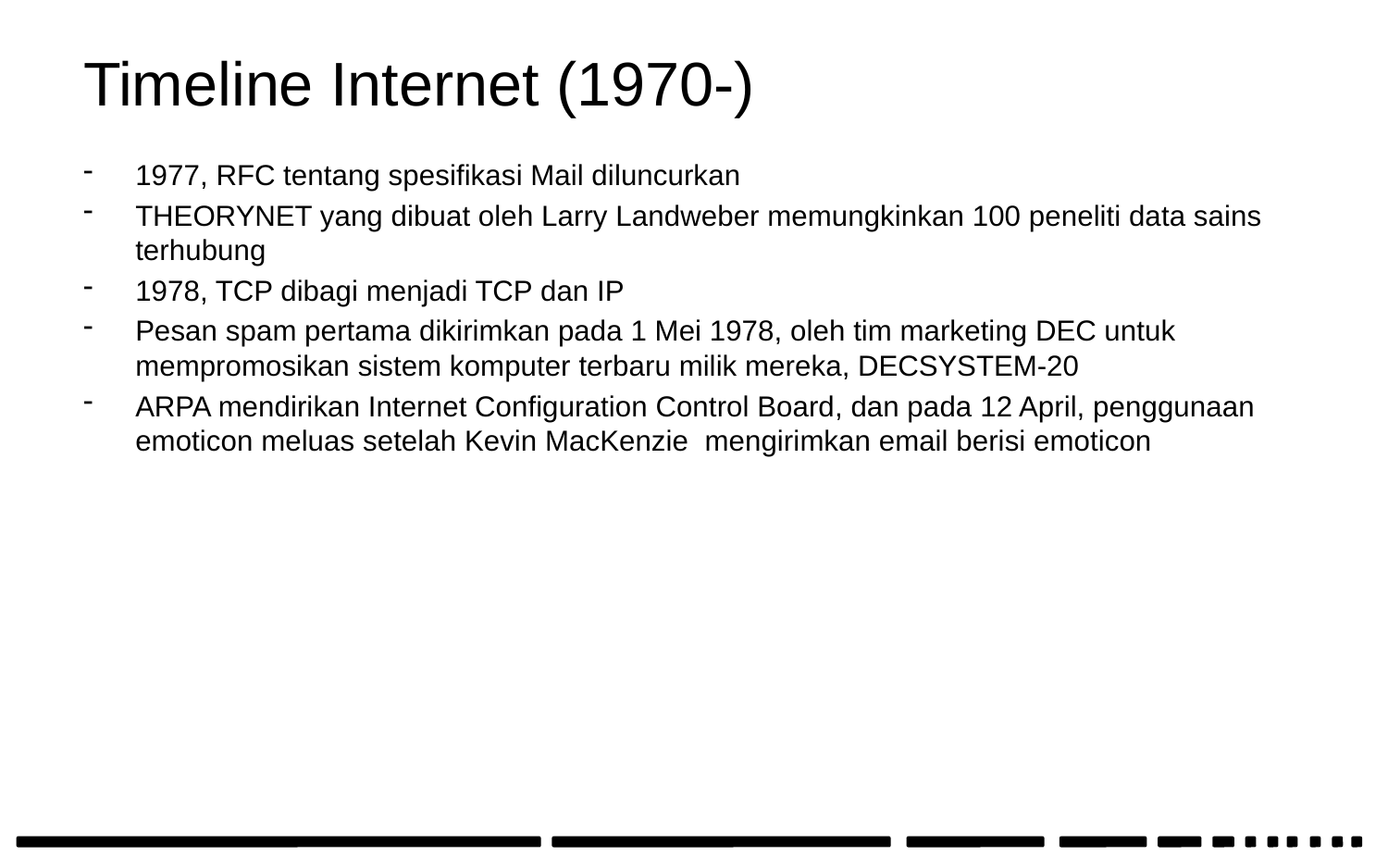

# Timeline Internet (1970-)
1977, RFC tentang spesifikasi Mail diluncurkan
THEORYNET yang dibuat oleh Larry Landweber memungkinkan 100 peneliti data sains terhubung
1978, TCP dibagi menjadi TCP dan IP
Pesan spam pertama dikirimkan pada 1 Mei 1978, oleh tim marketing DEC untuk mempromosikan sistem komputer terbaru milik mereka, DECSYSTEM-20
ARPA mendirikan Internet Configuration Control Board, dan pada 12 April, penggunaan emoticon meluas setelah Kevin MacKenzie  mengirimkan email berisi emoticon